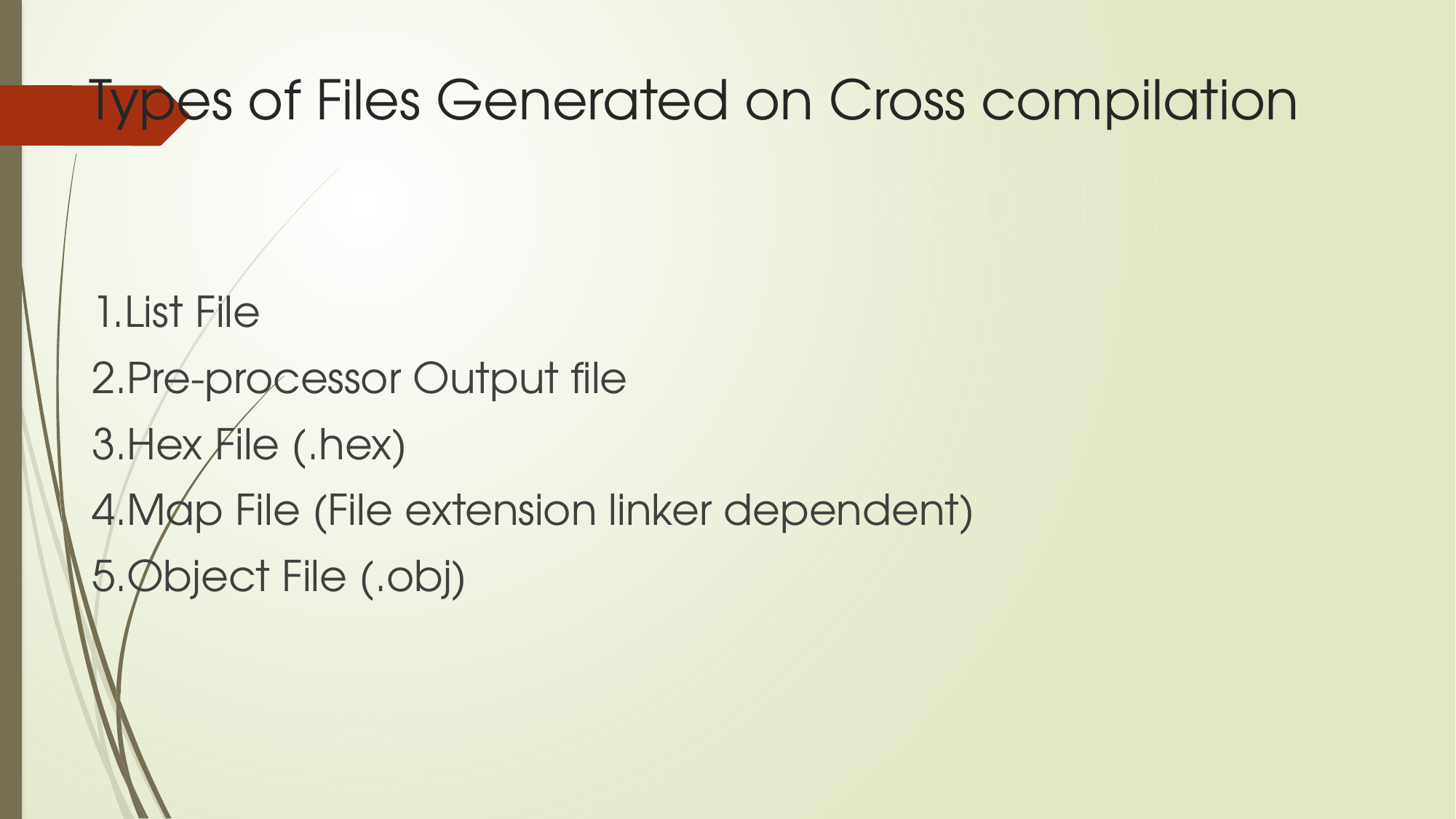

# Types of Files Generated on Cross compilation

1.List File
2.Pre-processor Output file
3.Hex File (.hex)
4.Map File (File extension linker dependent)
5.Object File (.obj)